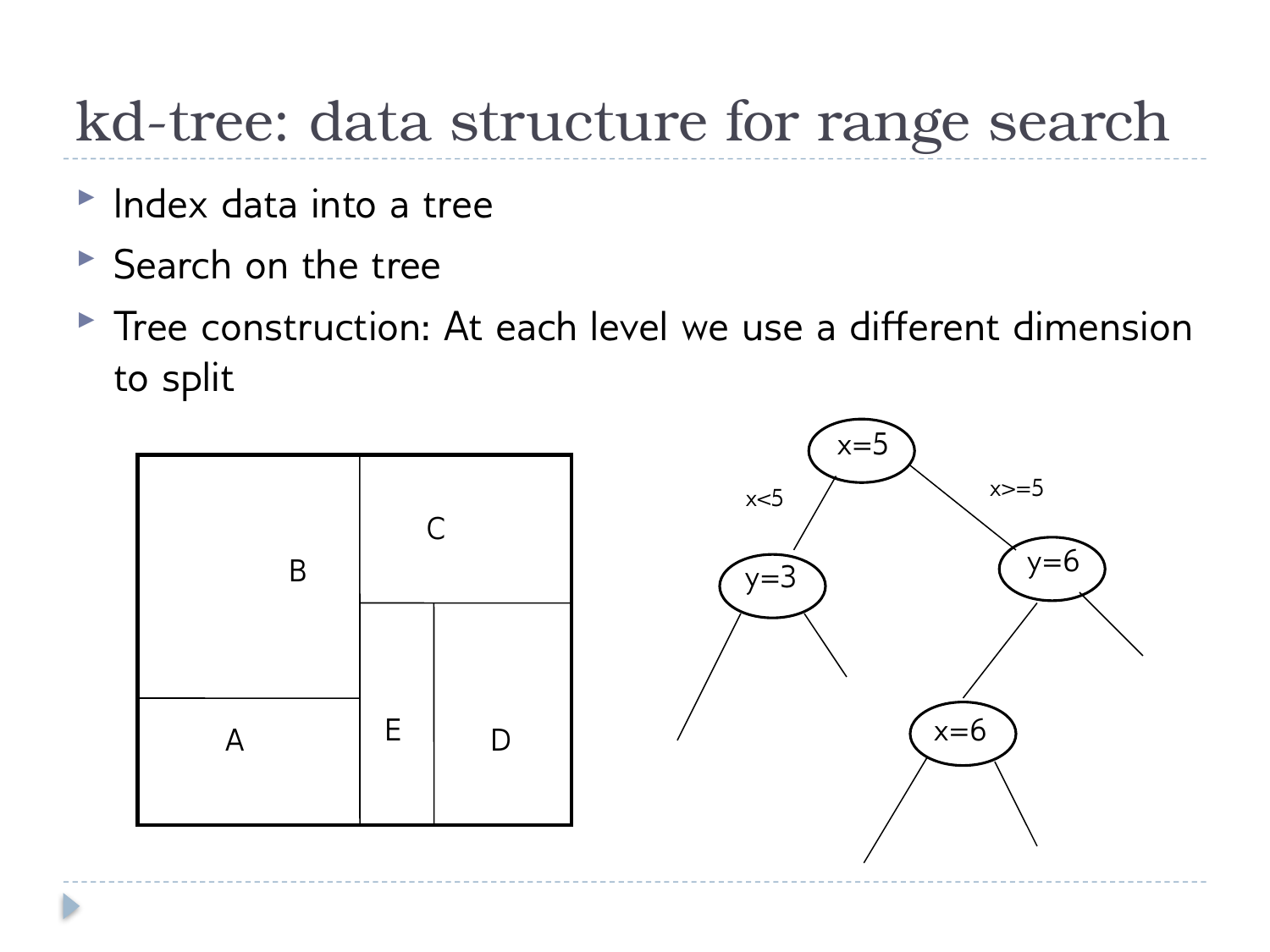

# kd-tree: data structure for range search
Index data into a tree
Search on the tree
Tree construction: At each level we use a different dimension to split
x=5

x>=5
x<5

C
y=6

B
 y=3

E
x=6
A
D